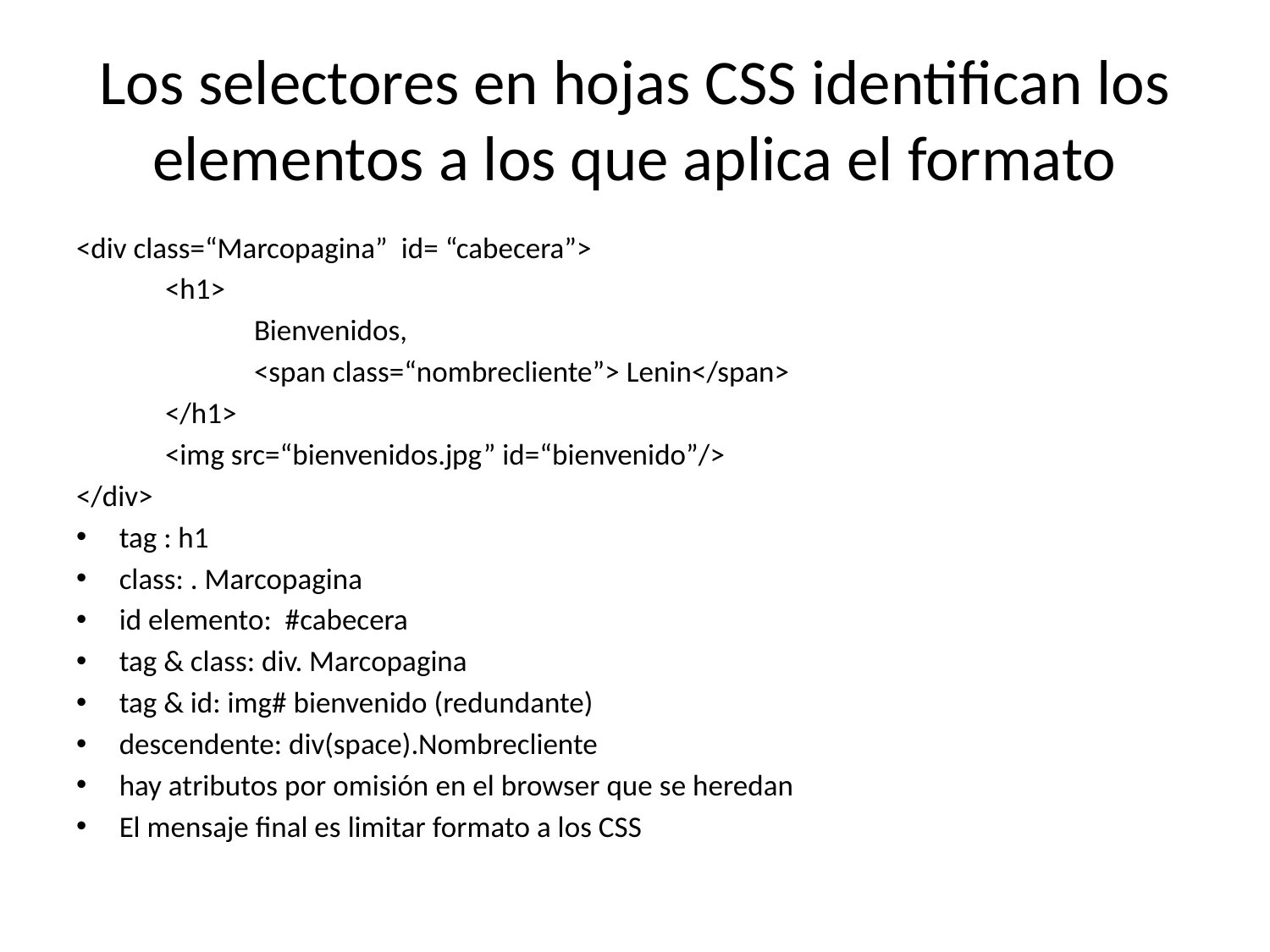

# Los selectores en hojas CSS identifican los elementos a los que aplica el formato
<div class=“Marcopagina”  id= “cabecera”>
	<h1>
		Bienvenidos,
		<span class=“nombrecliente”> Lenin</span>
	</h1>
	<img src=“bienvenidos.jpg” id=“bienvenido”/>
</div>
tag : h1
class: . Marcopagina
id elemento:  #cabecera
tag & class: div. Marcopagina
tag & id: img# bienvenido (redundante)
descendente: div(space).Nombrecliente
hay atributos por omisión en el browser que se heredan
El mensaje final es limitar formato a los CSS